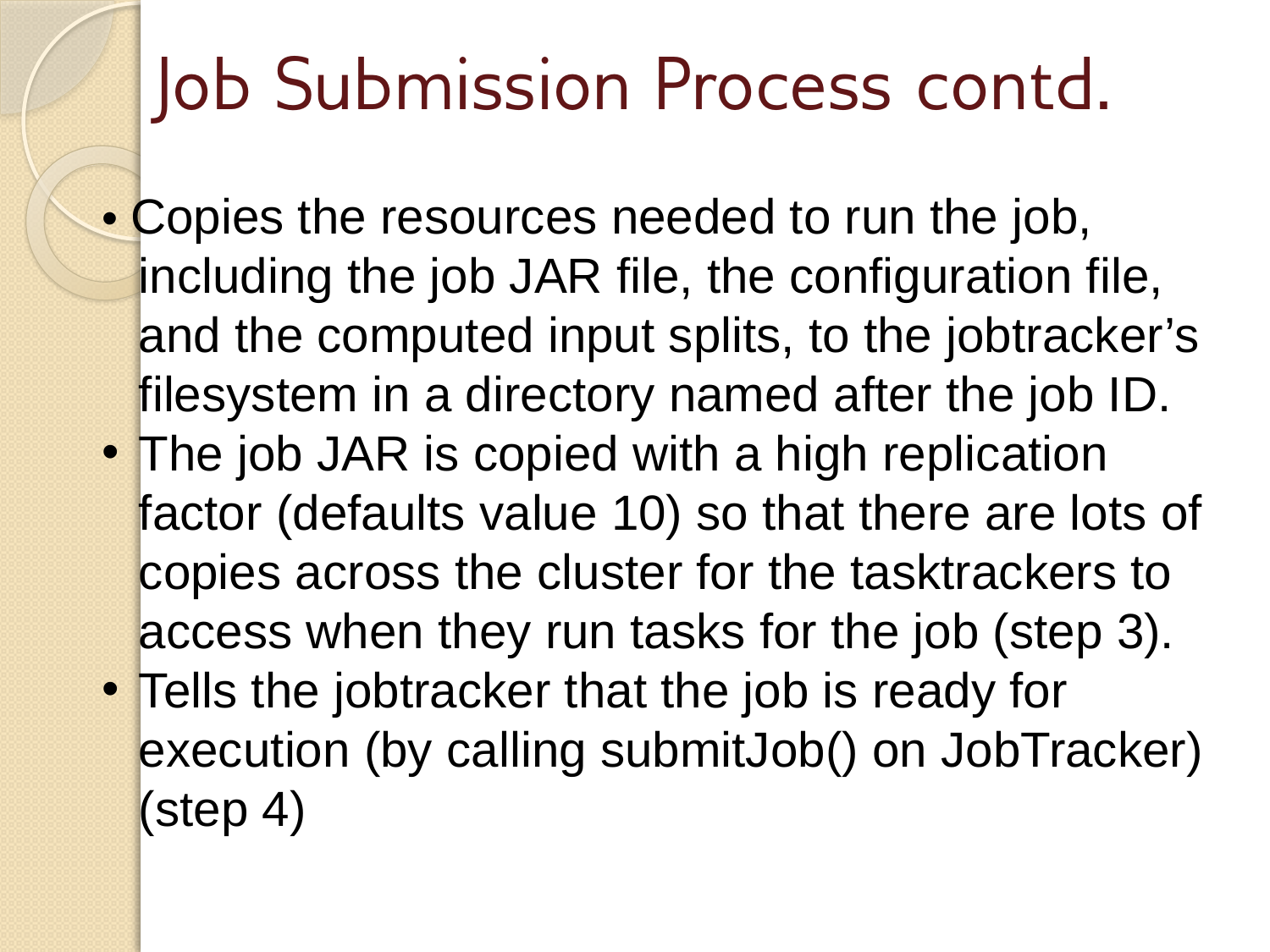

# Job Submission Process contd.
• Copies the resources needed to run the job, including the job JAR file, the configuration file, and the computed input splits, to the jobtracker’s filesystem in a directory named after the job ID.
The job JAR is copied with a high replication factor (defaults value 10) so that there are lots of copies across the cluster for the tasktrackers to access when they run tasks for the job (step 3).
Tells the jobtracker that the job is ready for execution (by calling submitJob() on JobTracker) (step 4)